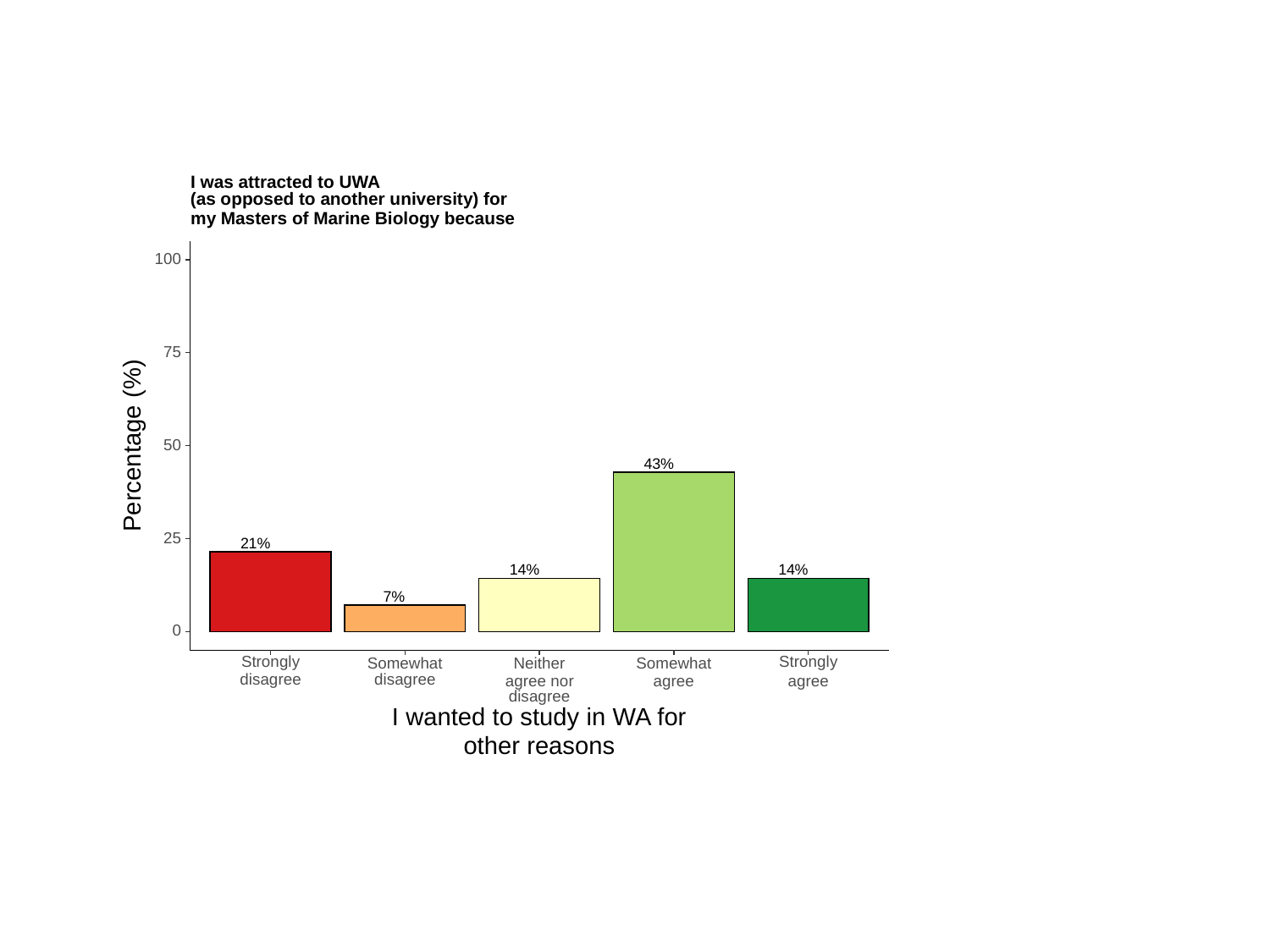

I was attracted to UWA
(as opposed to another university) for
my Masters of Marine Biology because

100

75

Percentage (%)
50

43%

25
21%

14%
14%

7%

0

Strongly
Strongly
Somewhat
Somewhat
Neither
disagree
disagree
agree nor
agree
agree
disagree
I wanted to study in WA for
other reasons